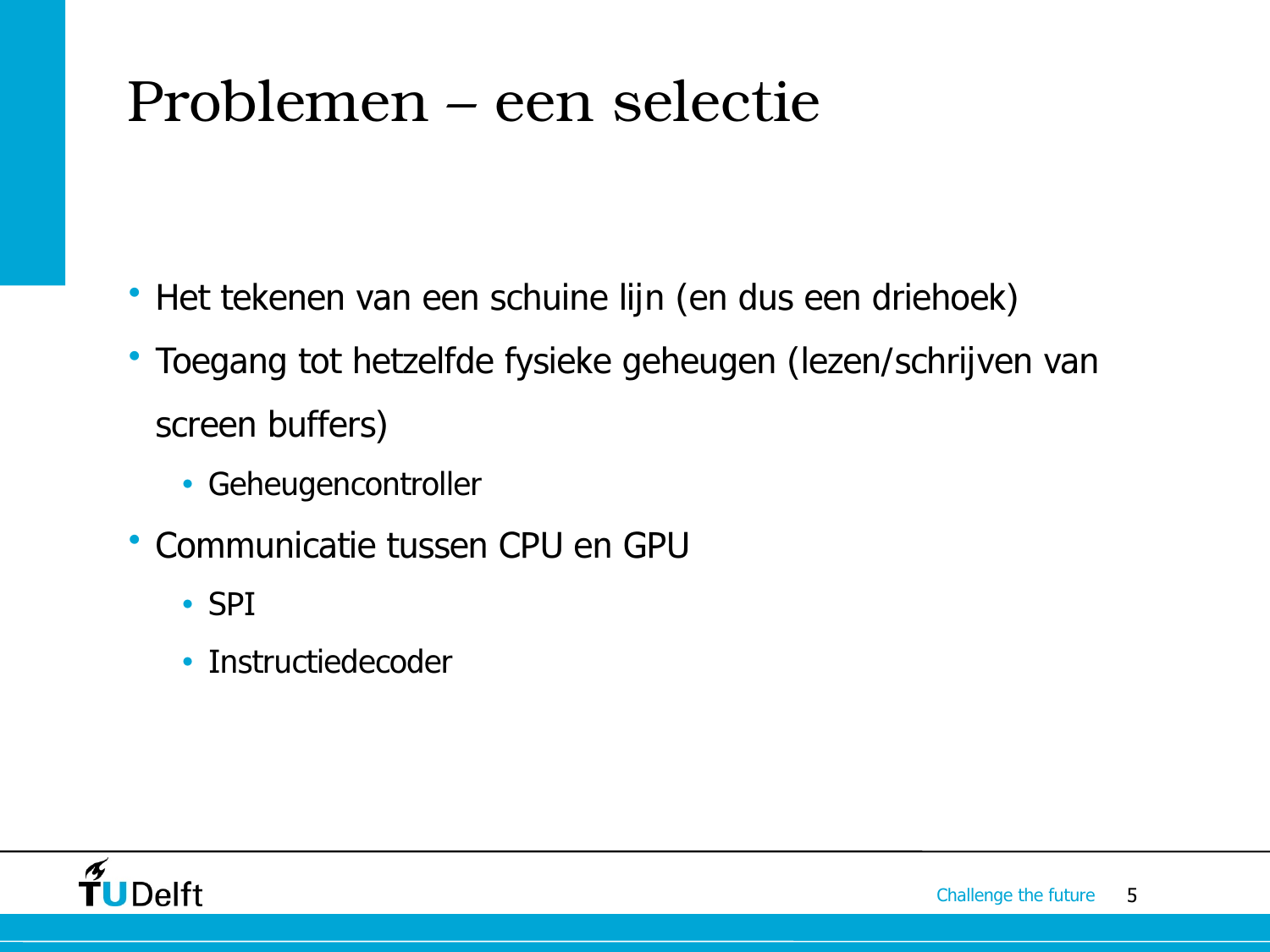

# Problemen – een selectie
Het tekenen van een schuine lijn (en dus een driehoek)
Toegang tot hetzelfde fysieke geheugen (lezen/schrijven van screen buffers)
Geheugencontroller
Communicatie tussen CPU en GPU
SPI
Instructiedecoder